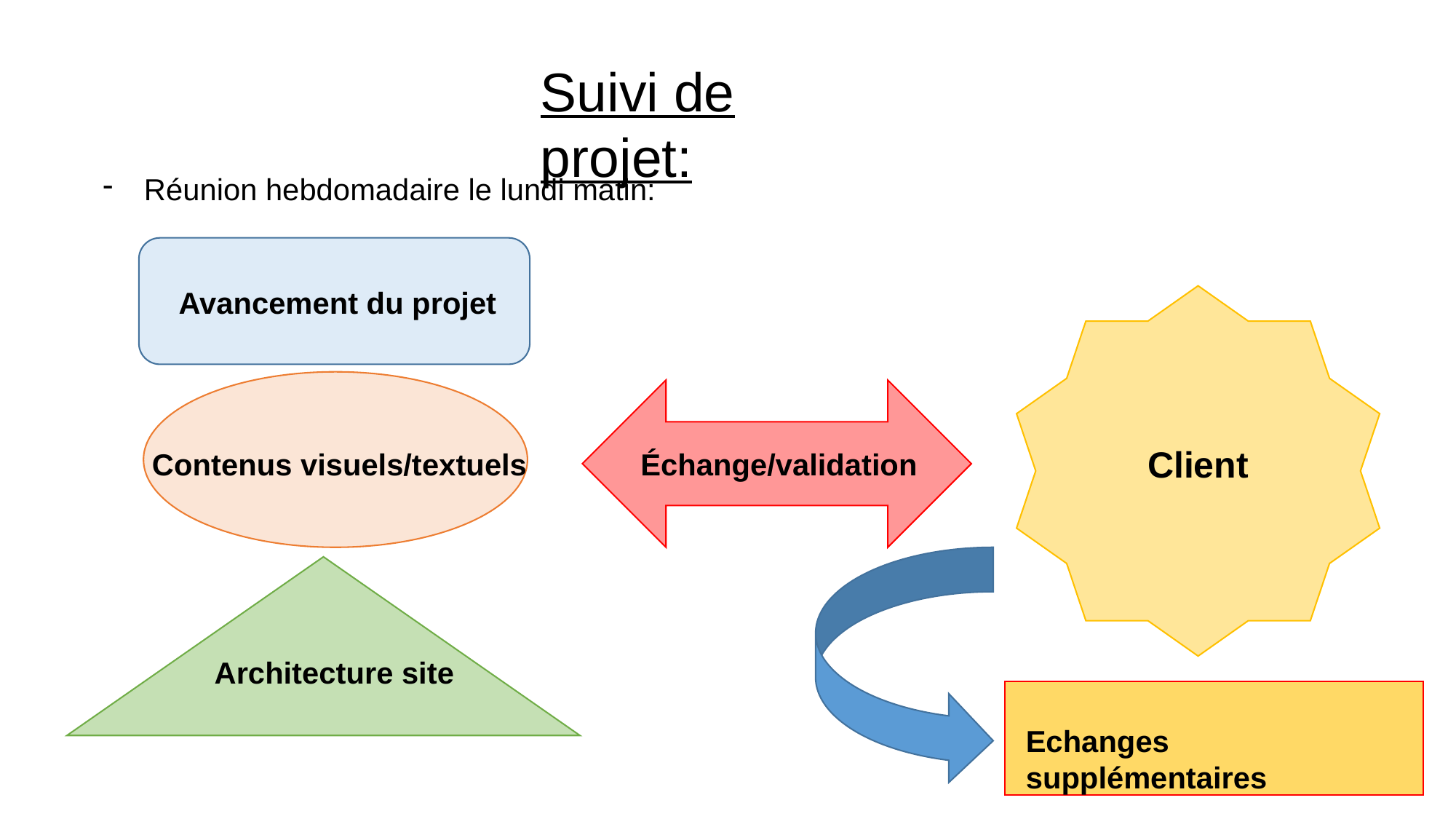

Suivi de projet:
Réunion hebdomadaire le lundi matin:

Avancement du projet

Client
Contenus visuels/textuels
Échange/validation

Architecture site

Echanges supplémentaires